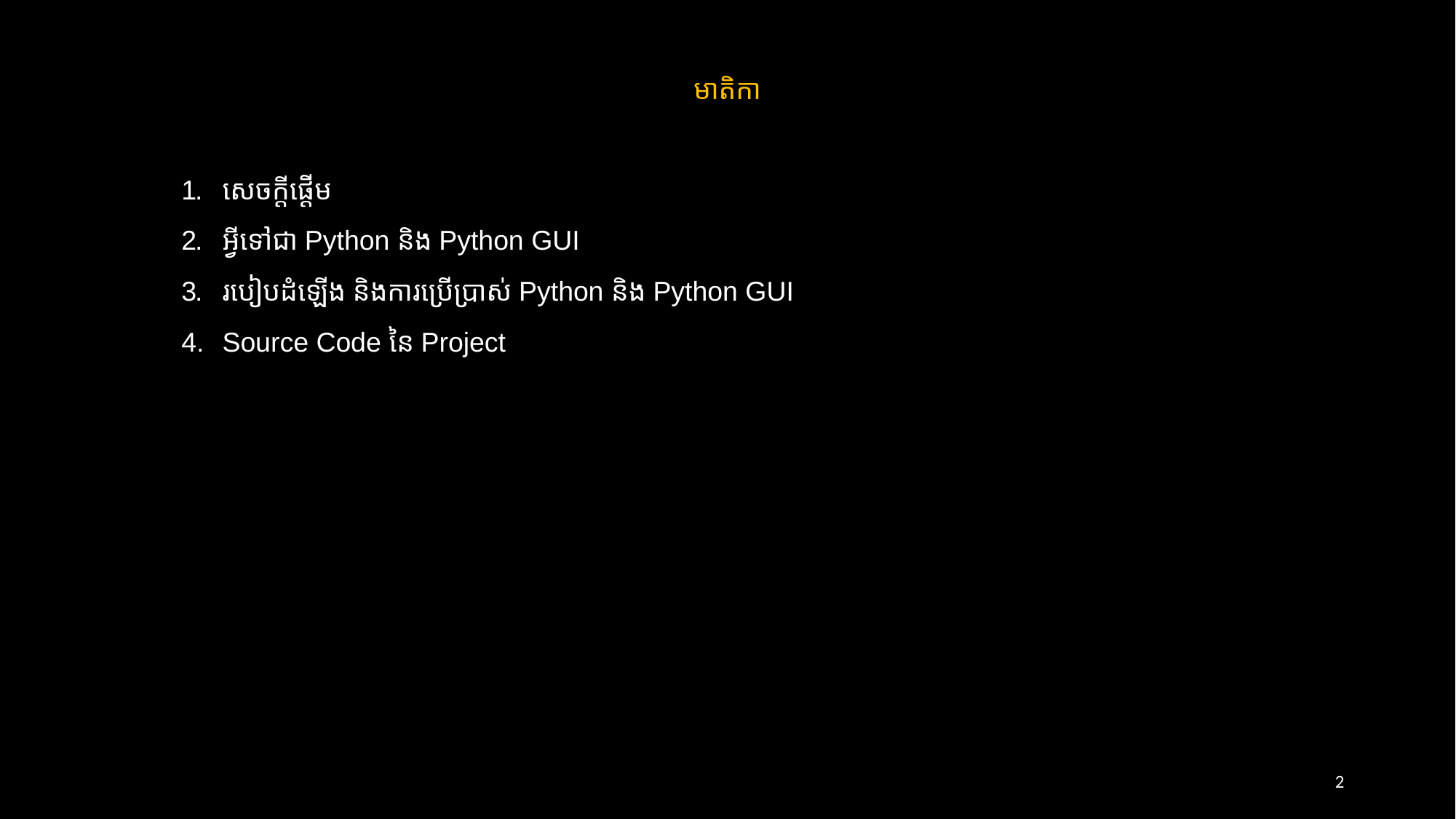

មាតិកា
សេចក្តីផ្តើម
អ្វីទៅជា Python និង Python GUI
របៀបដំឡើង និងការប្រើប្រាស់ Python និង Python GUI
Source Code នៃ Project
2